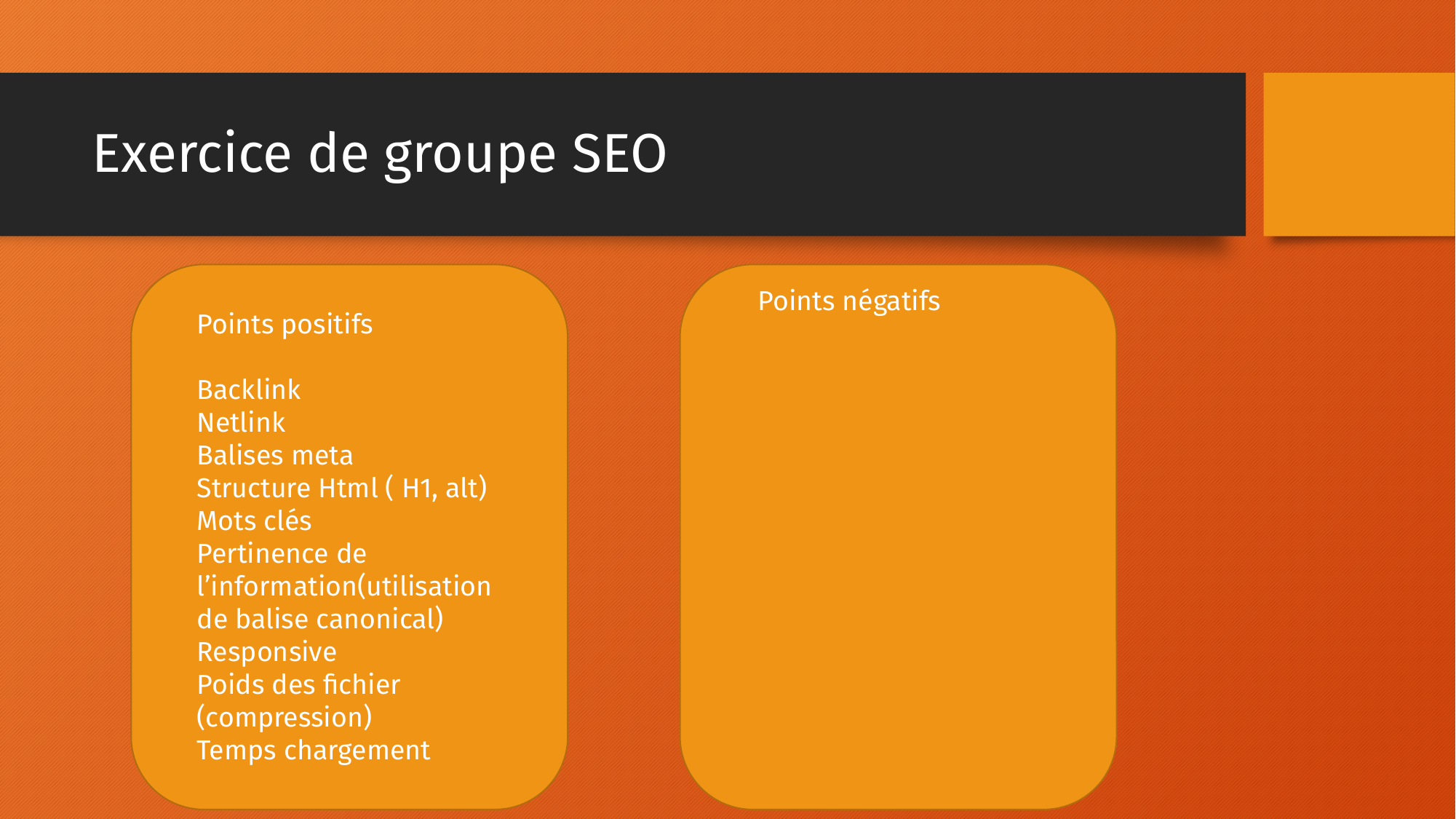

# Exercice de groupe SEO

Points négatifs

Points positifs

Backlink
Netlink
Balises meta
Structure Html ( H1, alt)
Mots clés
Pertinence de l’information(utilisation de balise canonical)
Responsive
Poids des fichier (compression)
Temps chargement

)